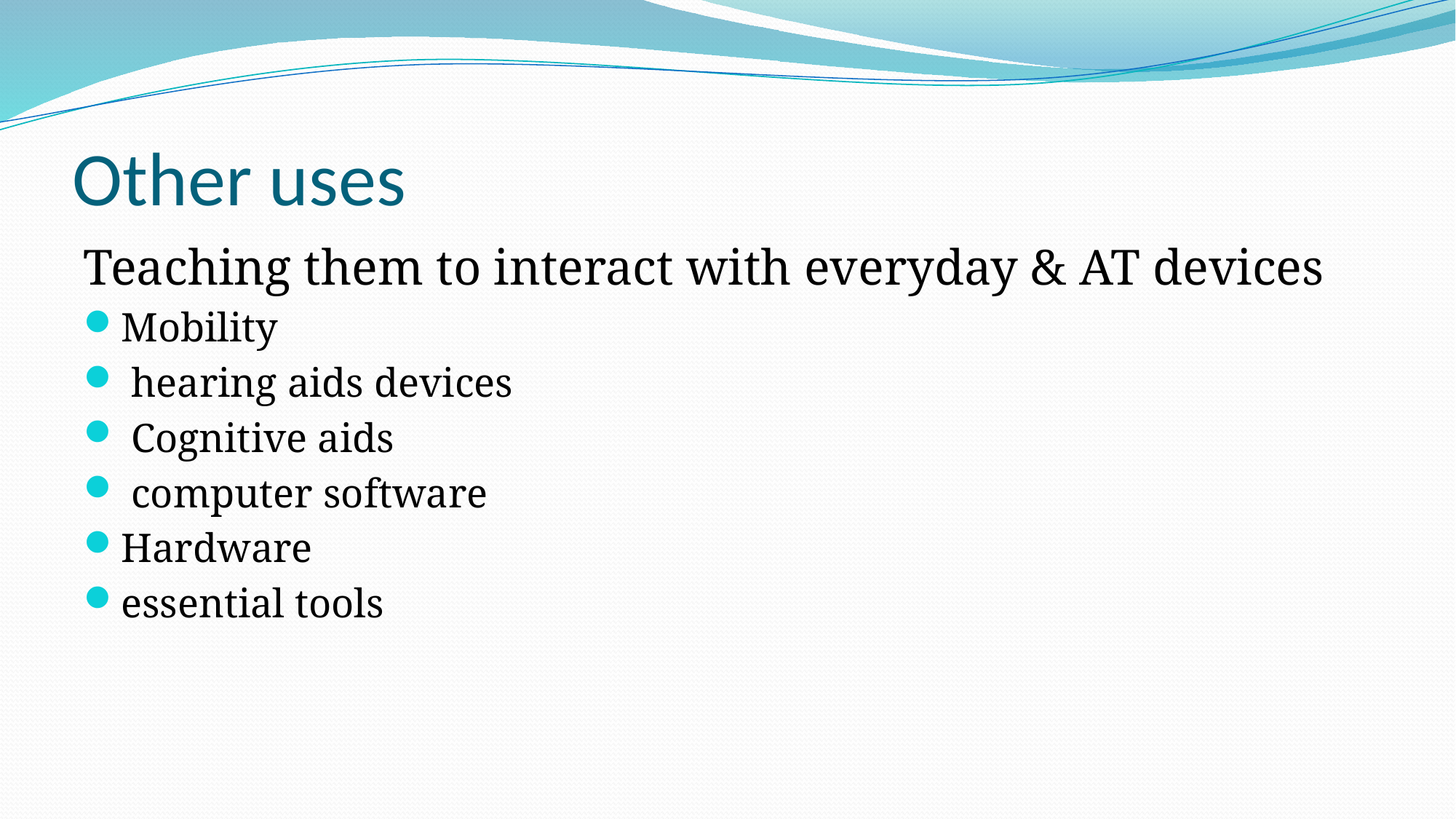

# Other uses
Teaching them to interact with everyday & AT devices
Mobility
 hearing aids devices
 Cognitive aids
 computer software
Hardware
essential tools